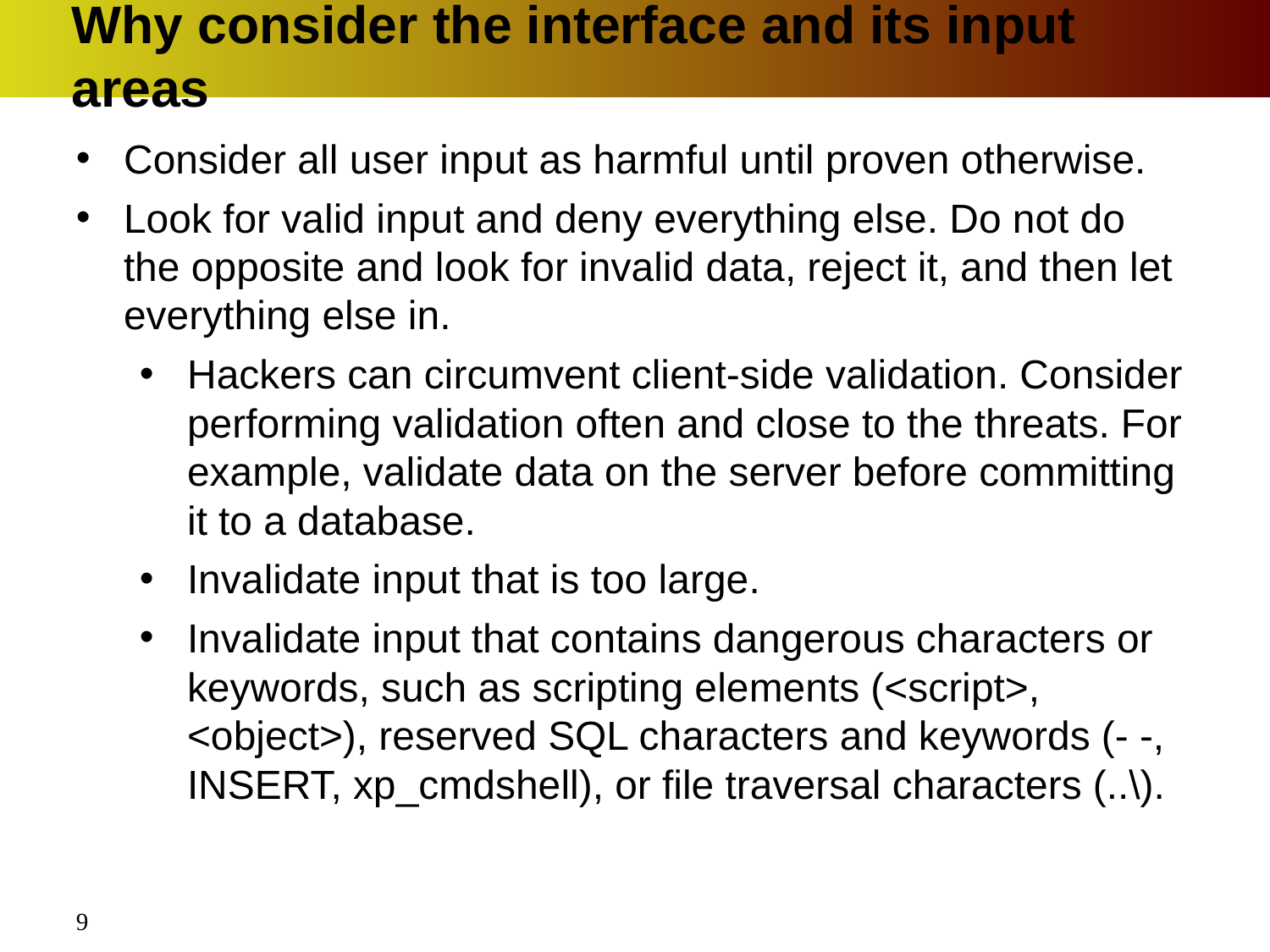

# Why consider the interface and its input areas
Consider all user input as harmful until proven otherwise.
Look for valid input and deny everything else. Do not do the opposite and look for invalid data, reject it, and then let everything else in.
Hackers can circumvent client-side validation. Consider performing validation often and close to the threats. For example, validate data on the server before committing it to a database.
Invalidate input that is too large.
Invalidate input that contains dangerous characters or keywords, such as scripting elements (<script>, <object>), reserved SQL characters and keywords (- -, INSERT, xp_cmdshell), or file traversal characters (..\).
9